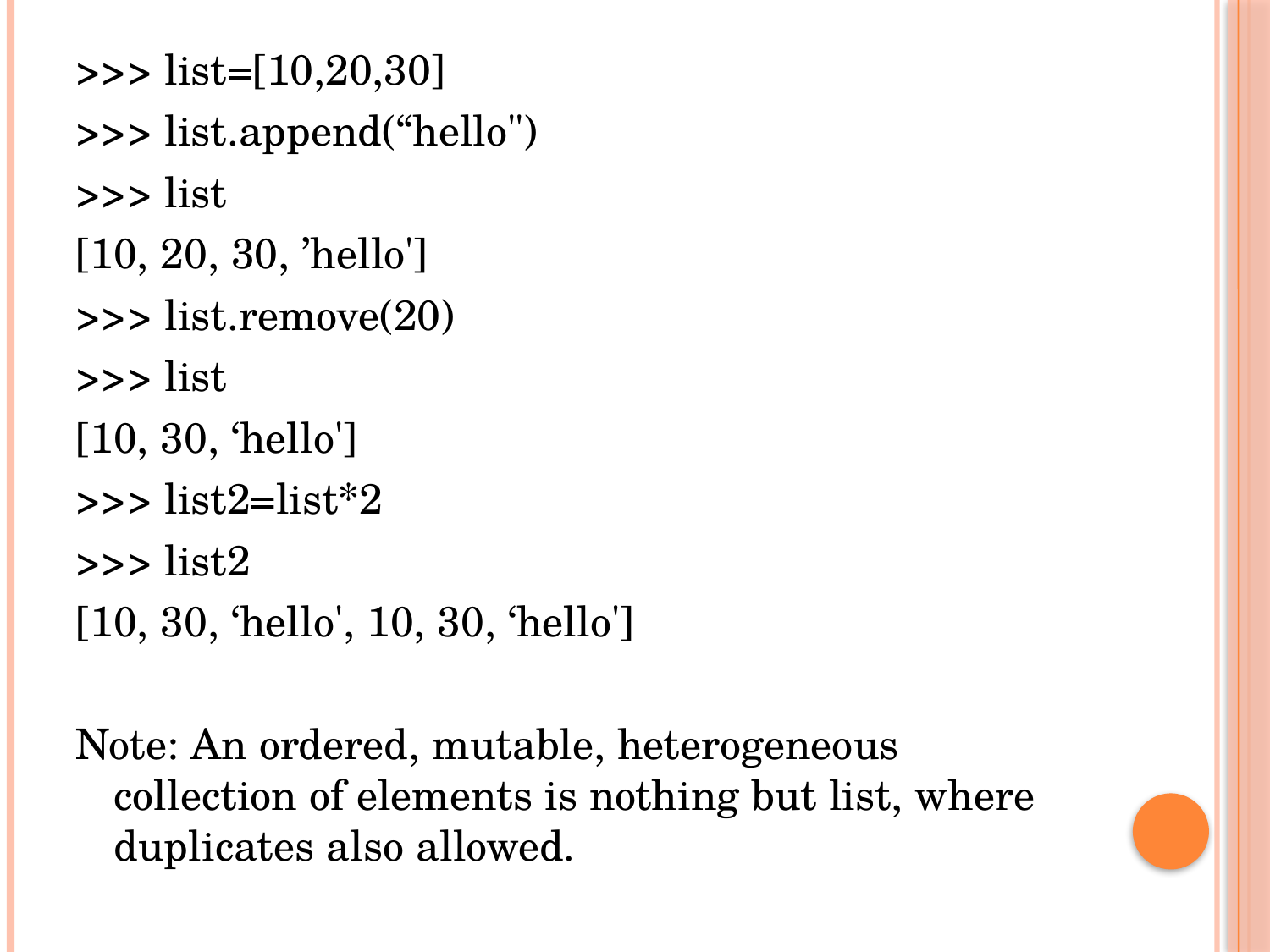

>>> list=[10,20,30]
>>> list.append(“hello")
>>> list
[10, 20, 30, ’hello']
>>> list.remove(20)
>>> list
[10, 30, ‘hello']
>>> list2=list*2
>>> list2
[10, 30, ‘hello', 10, 30, ‘hello']

Note: An ordered, mutable, heterogeneous collection of elements is nothing but list, where duplicates also allowed.